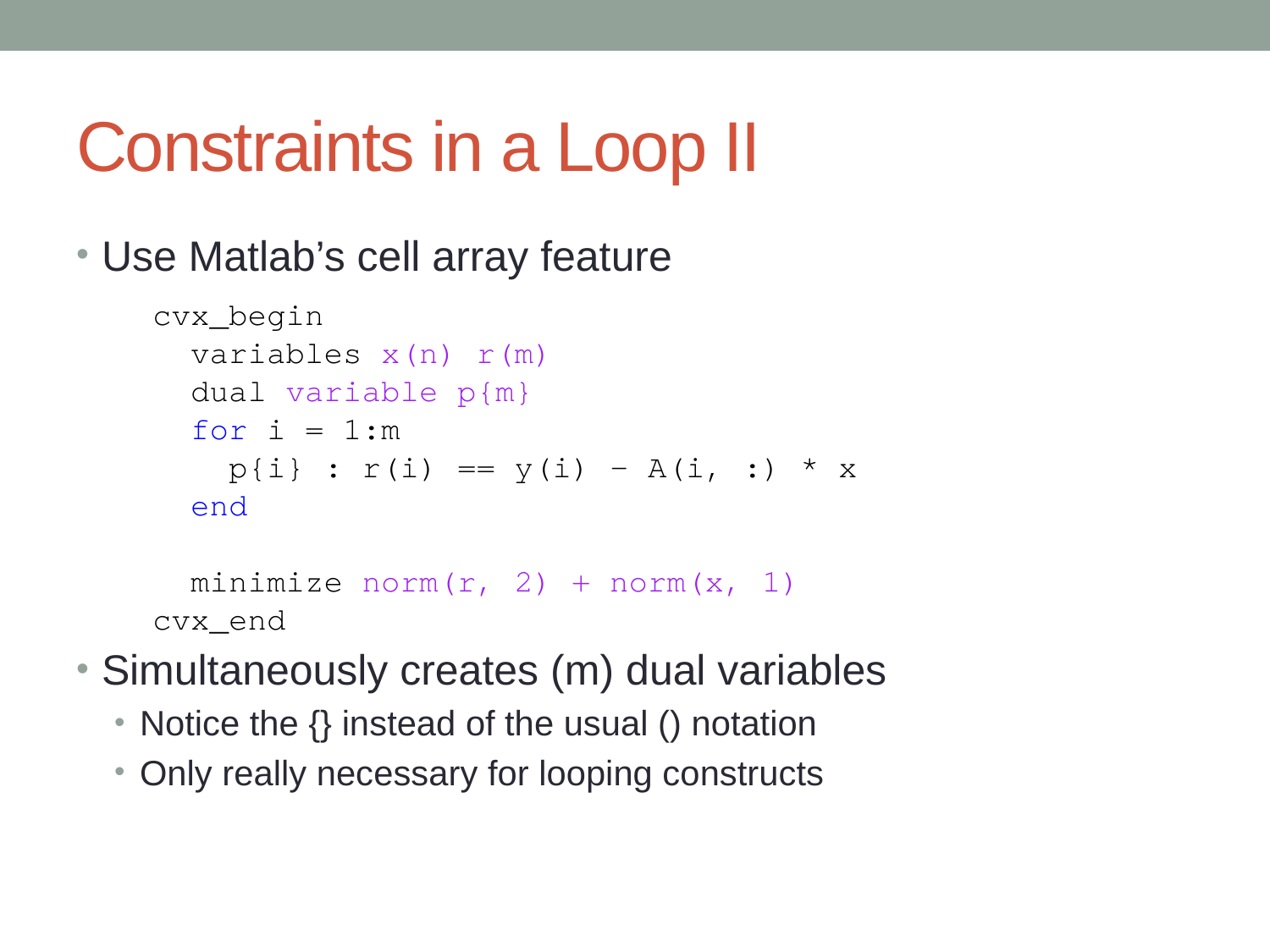

# Constraints in a Loop II
Use Matlab’s cell array feature

Simultaneously creates (m) dual variables
Notice the {} instead of the usual () notation
Only really necessary for looping constructs
cvx_begin
  variables x(n) r(m)
  dual variable p{m}
  for i = 1:m
    p{i} : r(i) == y(i) - A(i, :) * x
  end

  minimize norm(r, 2) + norm(x, 1)
cvx_end